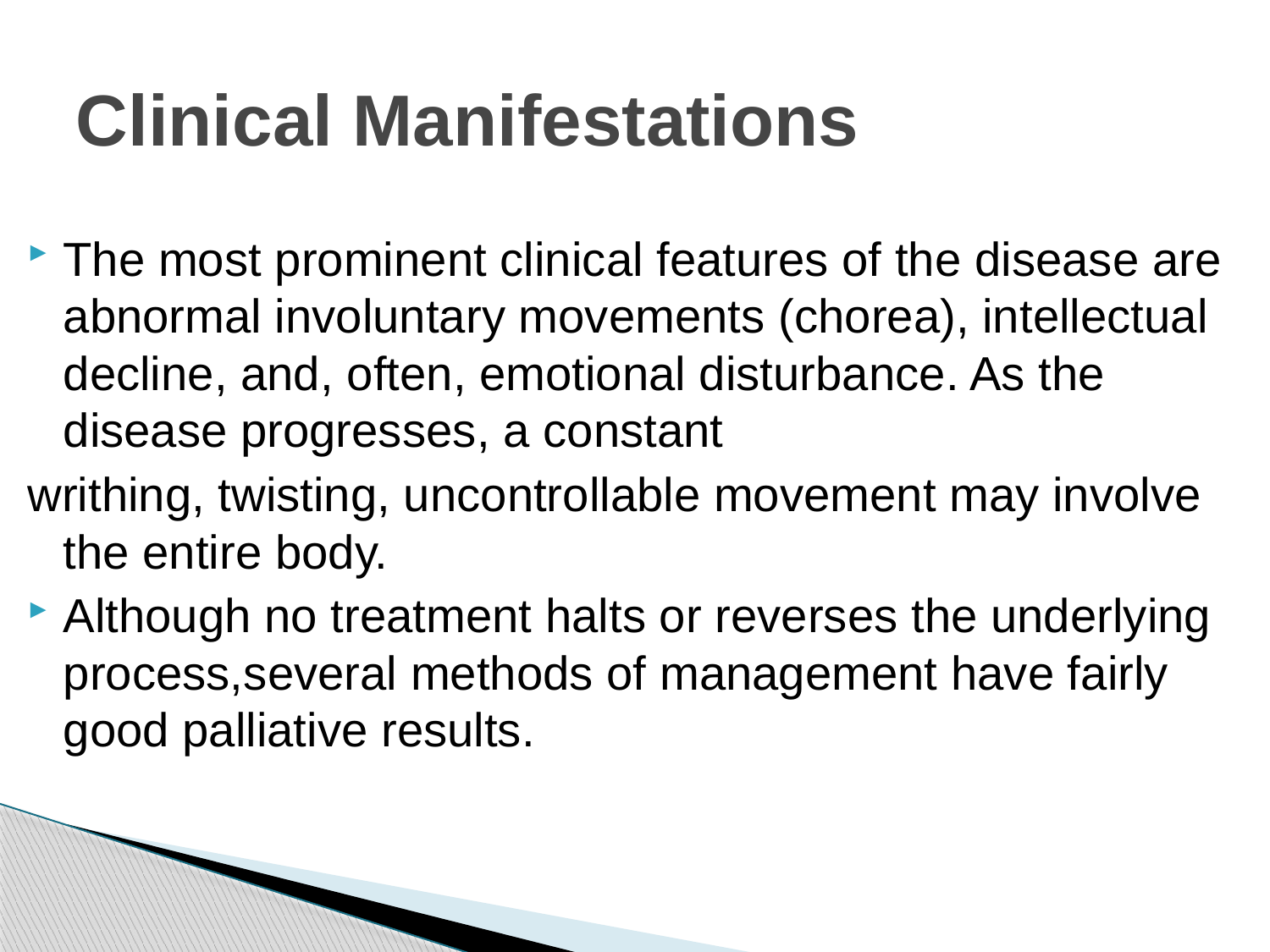

# Clinical Manifestations
The most prominent clinical features of the disease are abnormal involuntary movements (chorea), intellectual decline, and, often, emotional disturbance. As the disease progresses, a constant
writhing, twisting, uncontrollable movement may involve the entire body.
Although no treatment halts or reverses the underlying process,several methods of management have fairly good palliative results.